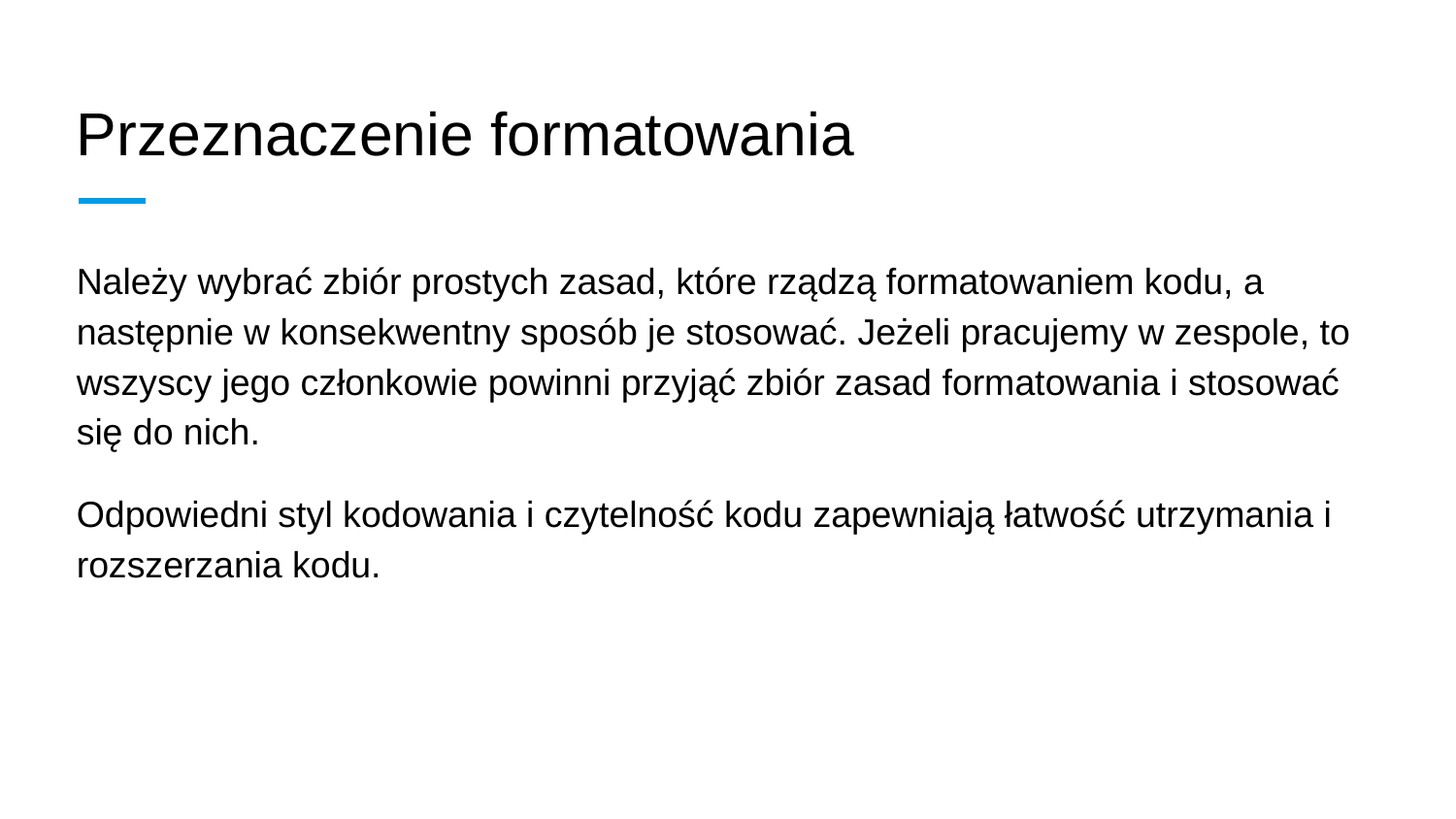

# Przeznaczenie formatowania
Należy wybrać zbiór prostych zasad, które rządzą formatowaniem kodu, a następnie w konsekwentny sposób je stosować. Jeżeli pracujemy w zespole, to wszyscy jego członkowie powinni przyjąć zbiór zasad formatowania i stosować się do nich.
Odpowiedni styl kodowania i czytelność kodu zapewniają łatwość utrzymania i rozszerzania kodu.